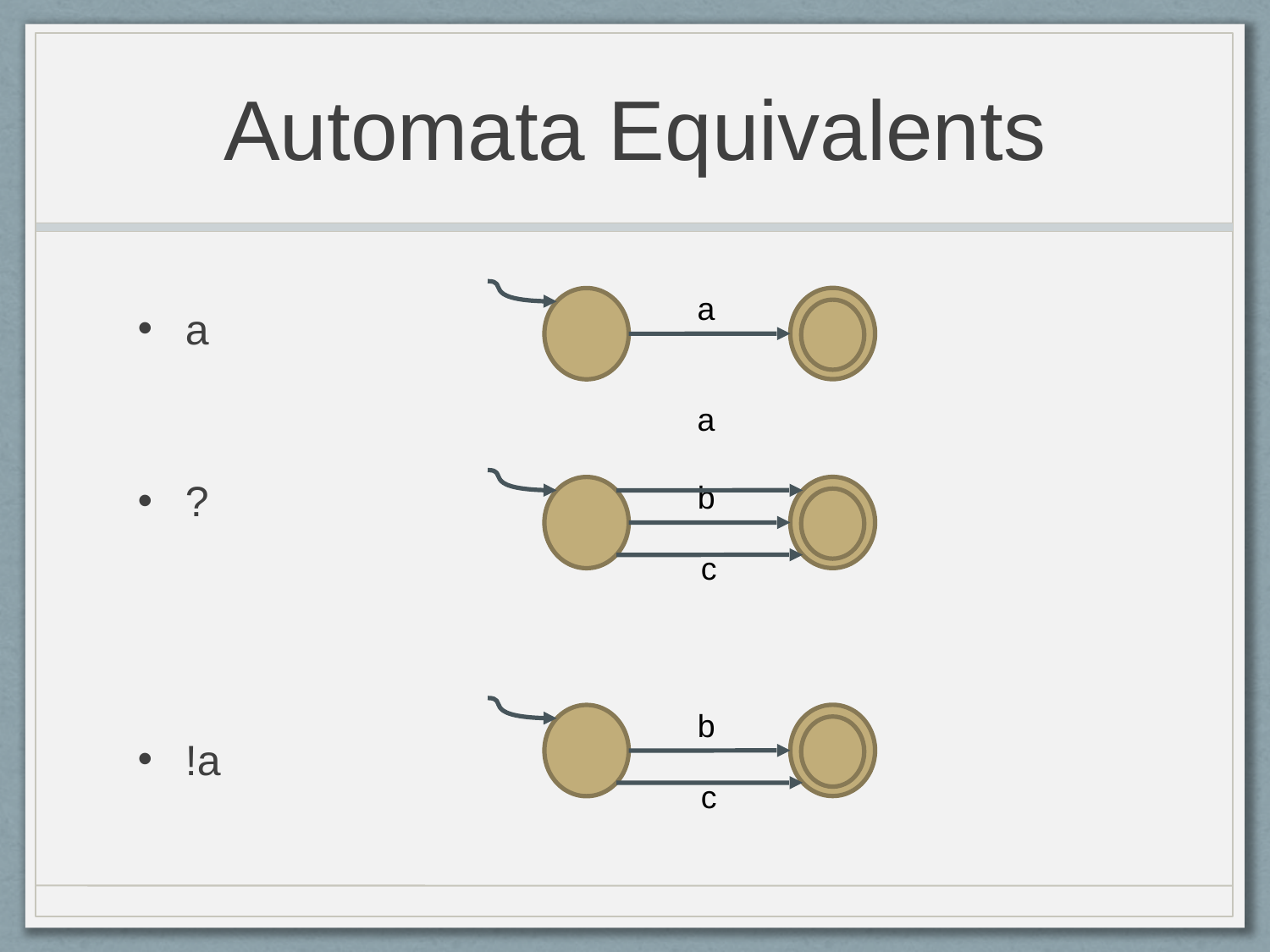

# Automata Equivalents
a

a

?

!a

a
b

c
b

c